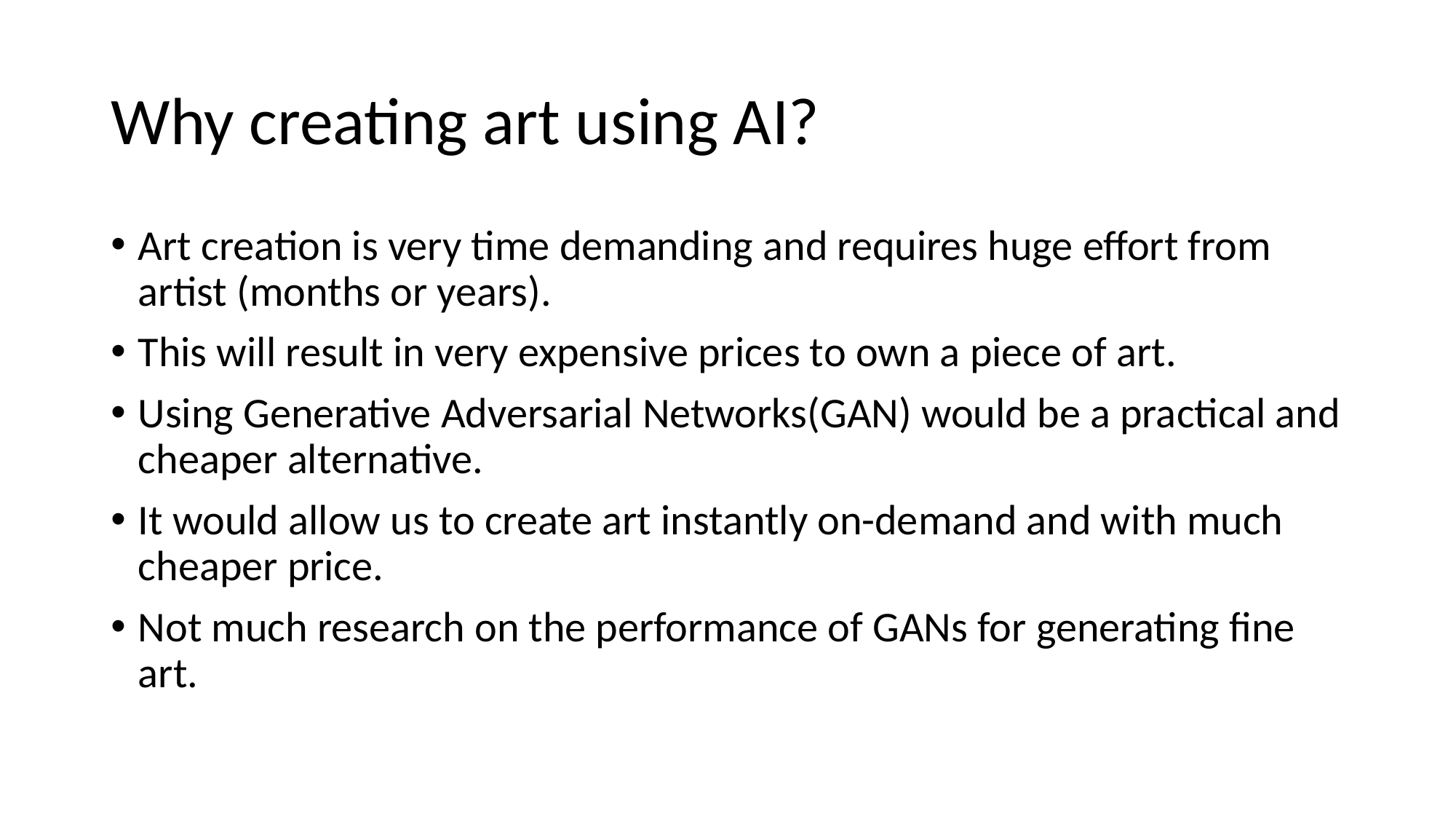

# Why creating art using AI?
Art creation is very time demanding and requires huge effort from artist (months or years).
This will result in very expensive prices to own a piece of art.
Using Generative Adversarial Networks(GAN) would be a practical and cheaper alternative.
It would allow us to create art instantly on-demand and with much cheaper price.
Not much research on the performance of GANs for generating fine art.